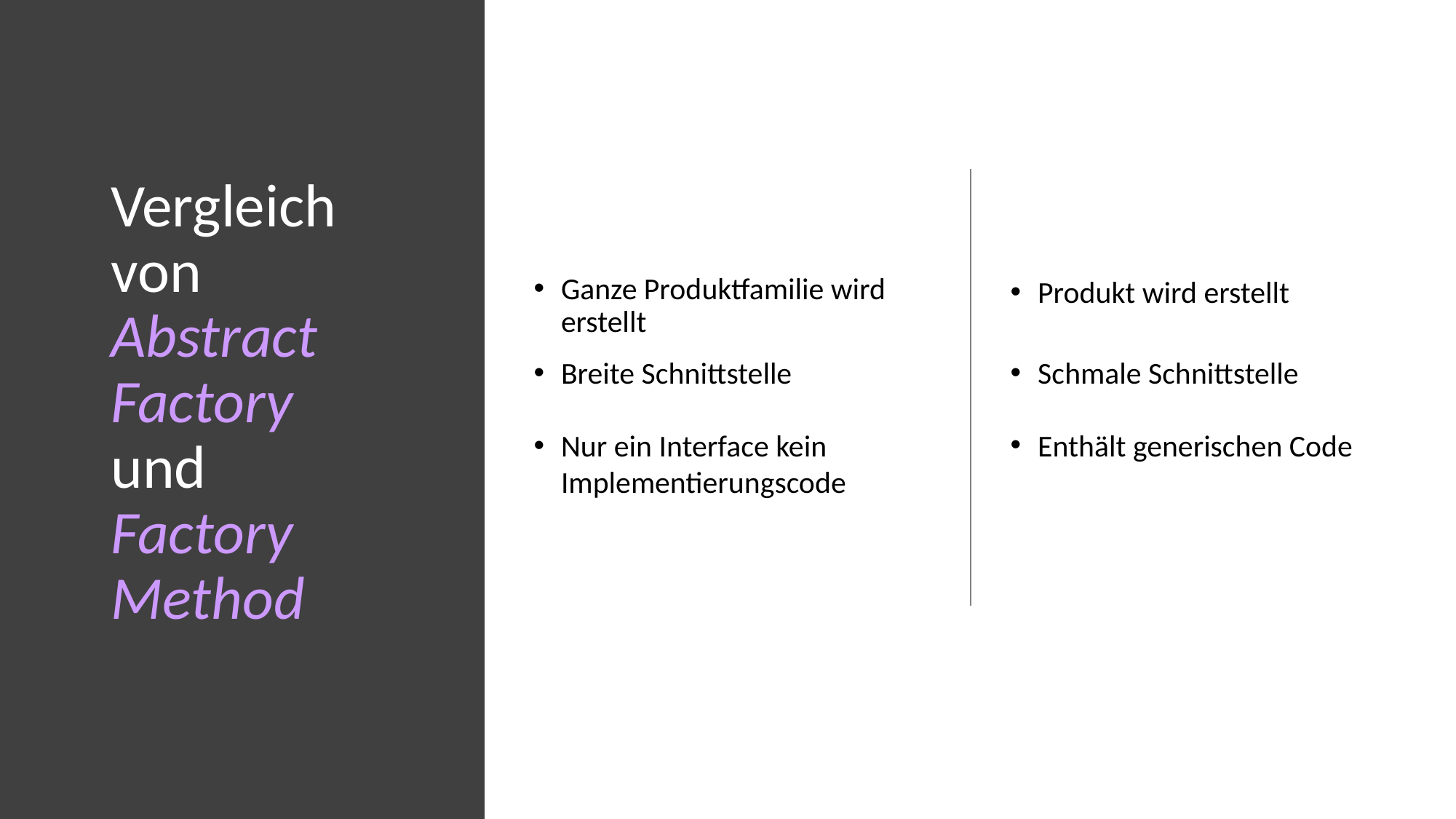

# Vergleich von Abstract Factory und Factory Method
Ganze Produktfamilie wird erstellt
Breite Schnittstelle
Nur ein Interface kein Implementierungscode
Produkt wird erstellt
Schmale Schnittstelle
Enthält generischen Code